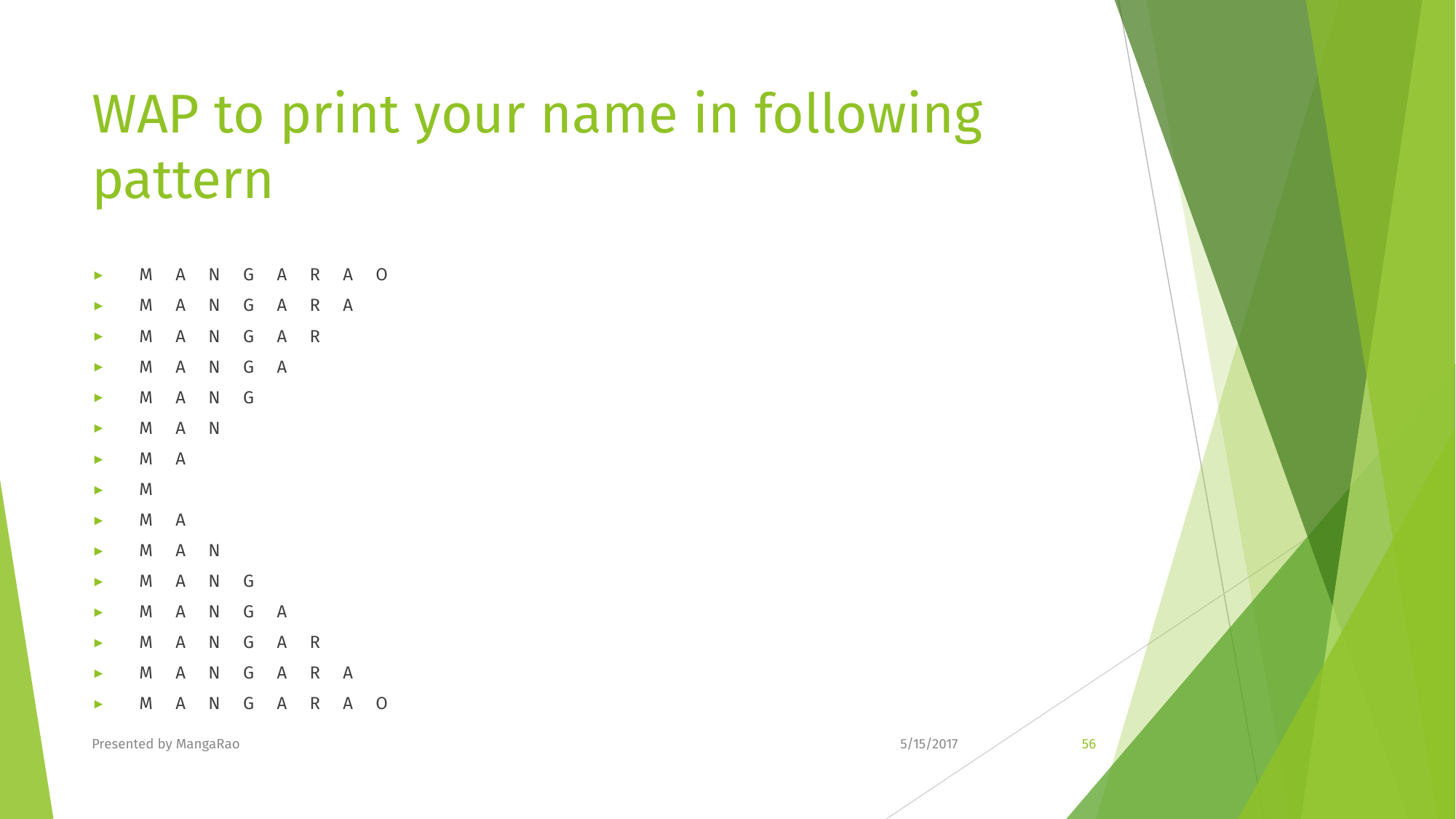

# WAP to print your name in following pattern
M     A     N     G     A     R     A     O
M     A     N     G     A     R     A
M     A     N     G     A     R
M     A     N     G     A
M     A     N     G
M     A     N
M     A
M
M     A
M     A     N
M     A     N     G
M     A     N     G     A
M     A     N     G     A     R
M     A     N     G     A     R     A
M     A     N     G     A     R     A     O
Presented by MangaRao
5/15/2017
56